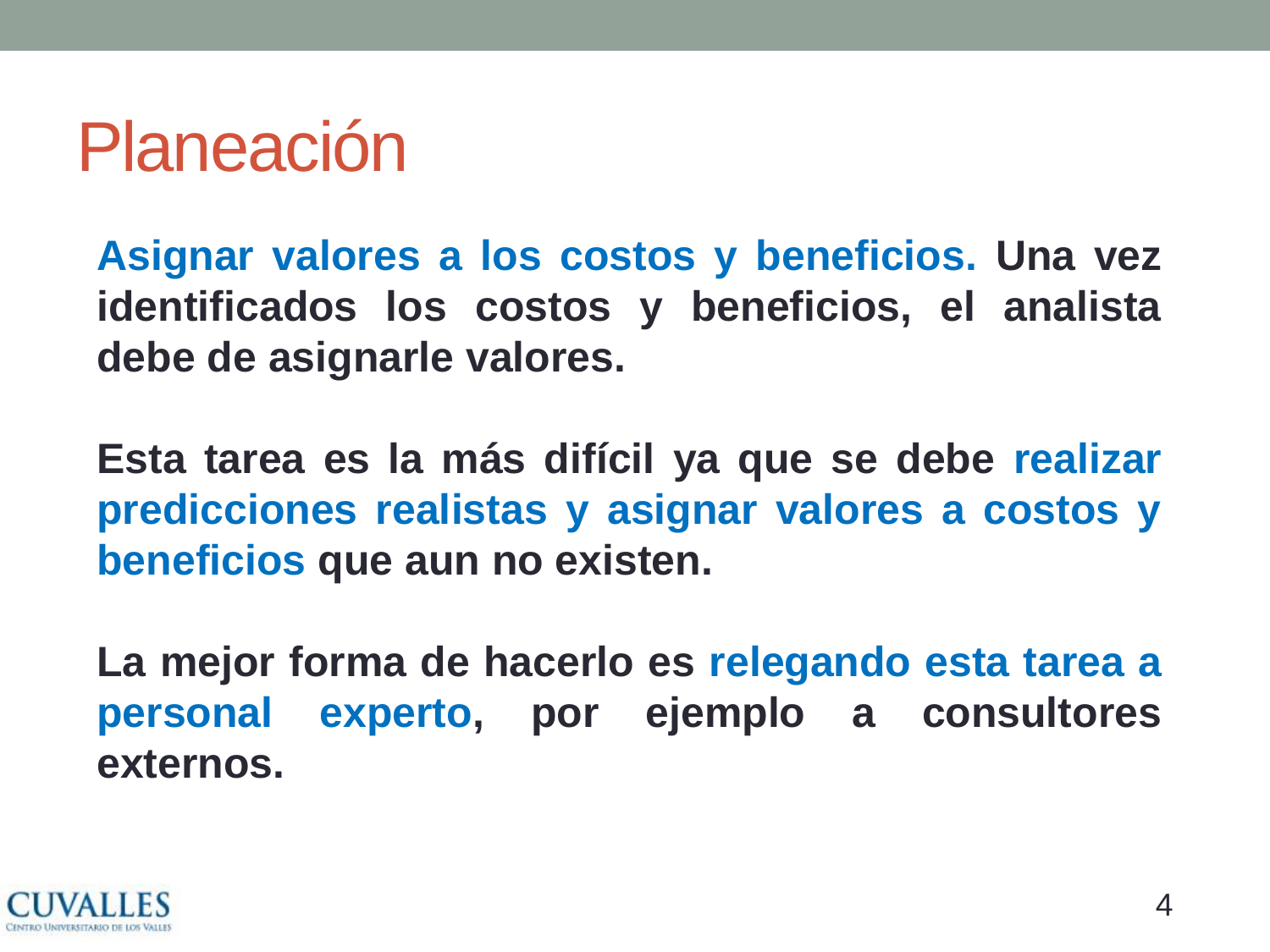

# Planeación
Asignar valores a los costos y beneficios. Una vez identificados los costos y beneficios, el analista debe de asignarle valores.

Esta tarea es la más difícil ya que se debe realizar predicciones realistas y asignar valores a costos y beneficios que aun no existen.

La mejor forma de hacerlo es relegando esta tarea a personal experto, por ejemplo a consultores externos.

4